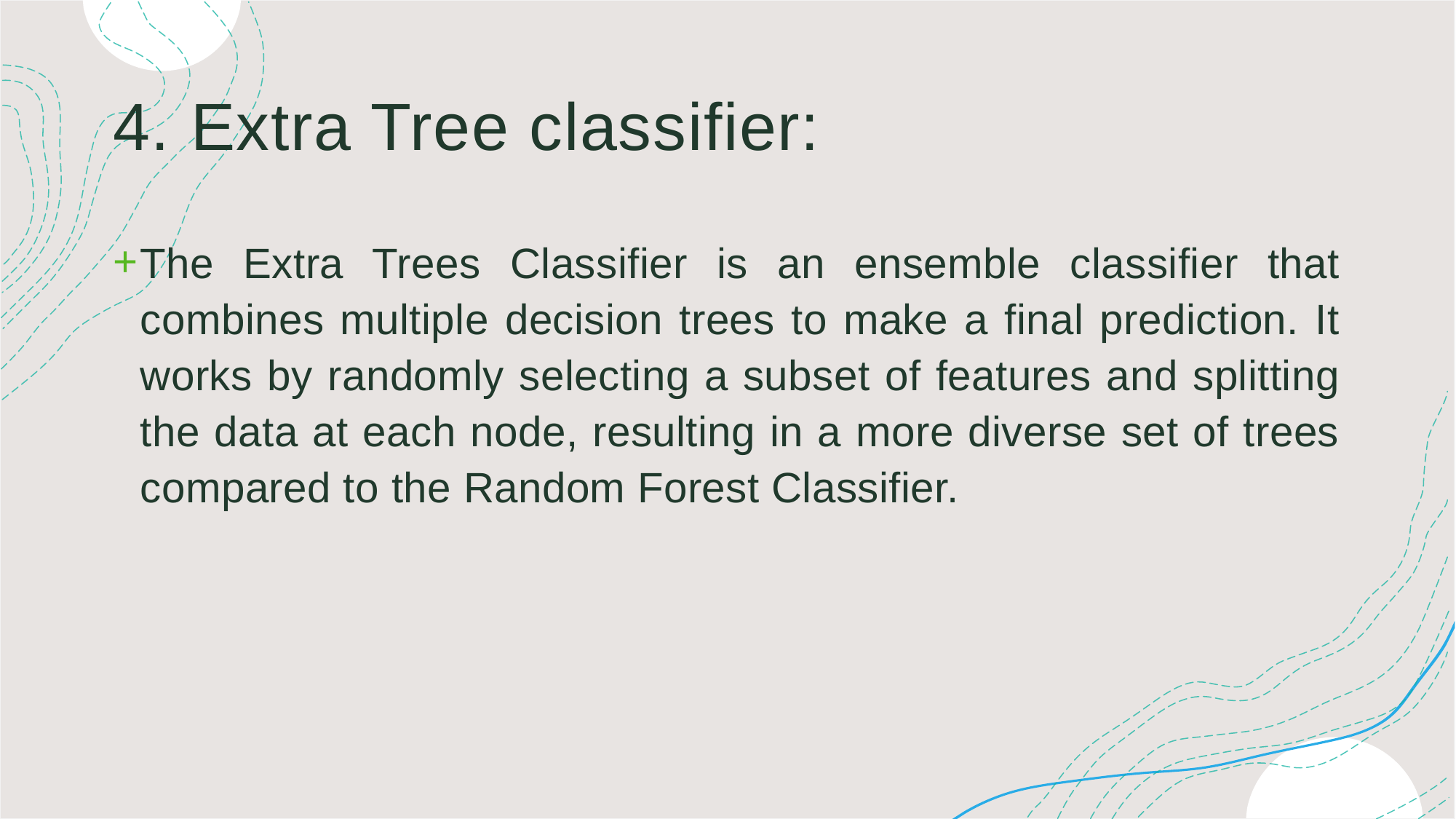

# 4. Extra Tree classifier:
The Extra Trees Classifier is an ensemble classifier that combines multiple decision trees to make a final prediction. It works by randomly selecting a subset of features and splitting the data at each node, resulting in a more diverse set of trees compared to the Random Forest Classifier.